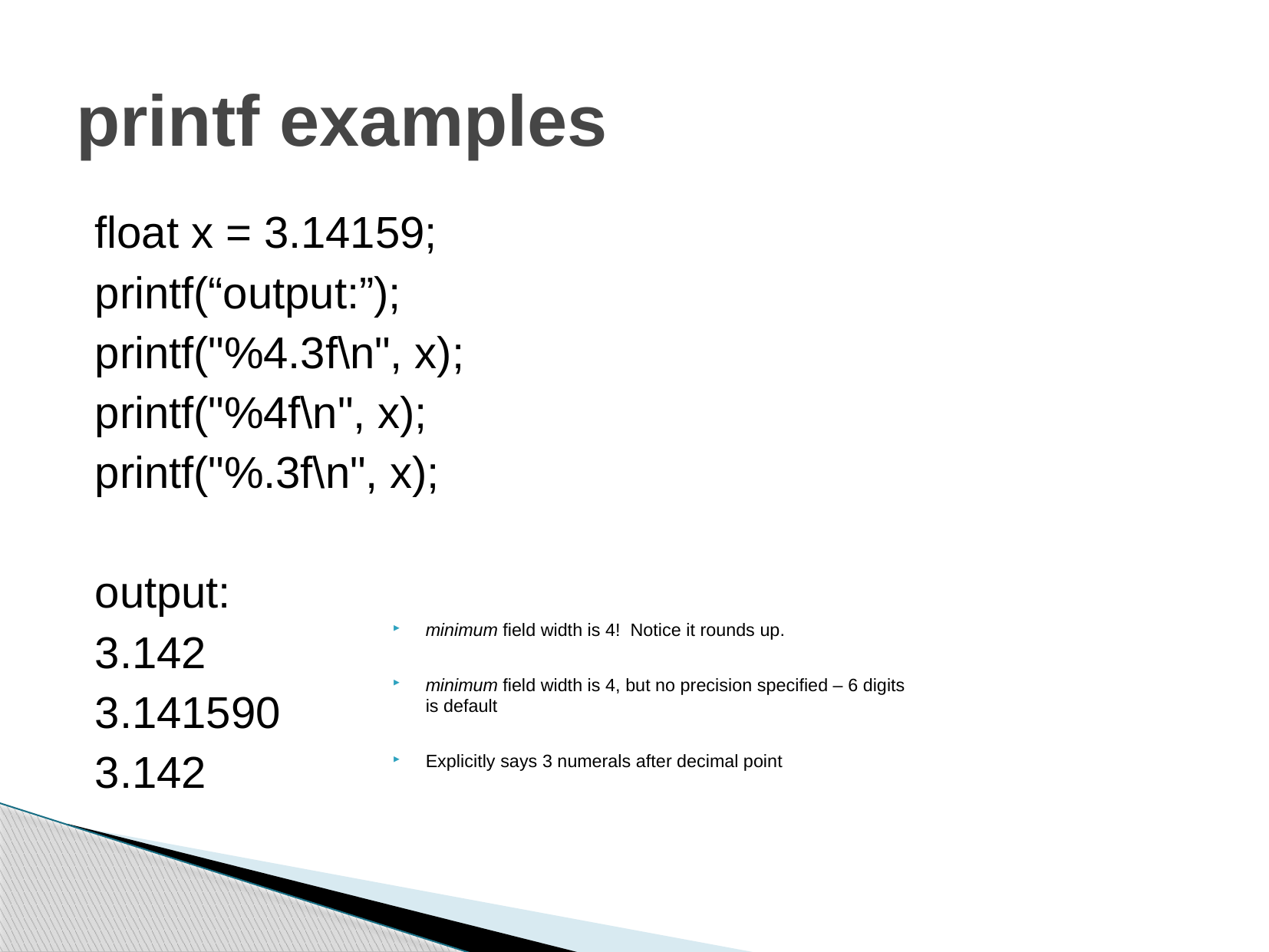

# printf examples

minimum field width is 4!  Notice it rounds up.

minimum field width is 4, but no precision specified – 6 digits is default

Explicitly says 3 numerals after decimal point

float x = 3.14159;
printf(“output:”);
printf("%4.3f\n", x);
printf("%4f\n", x);
printf("%.3f\n", x);

output:
3.142
3.141590
3.142